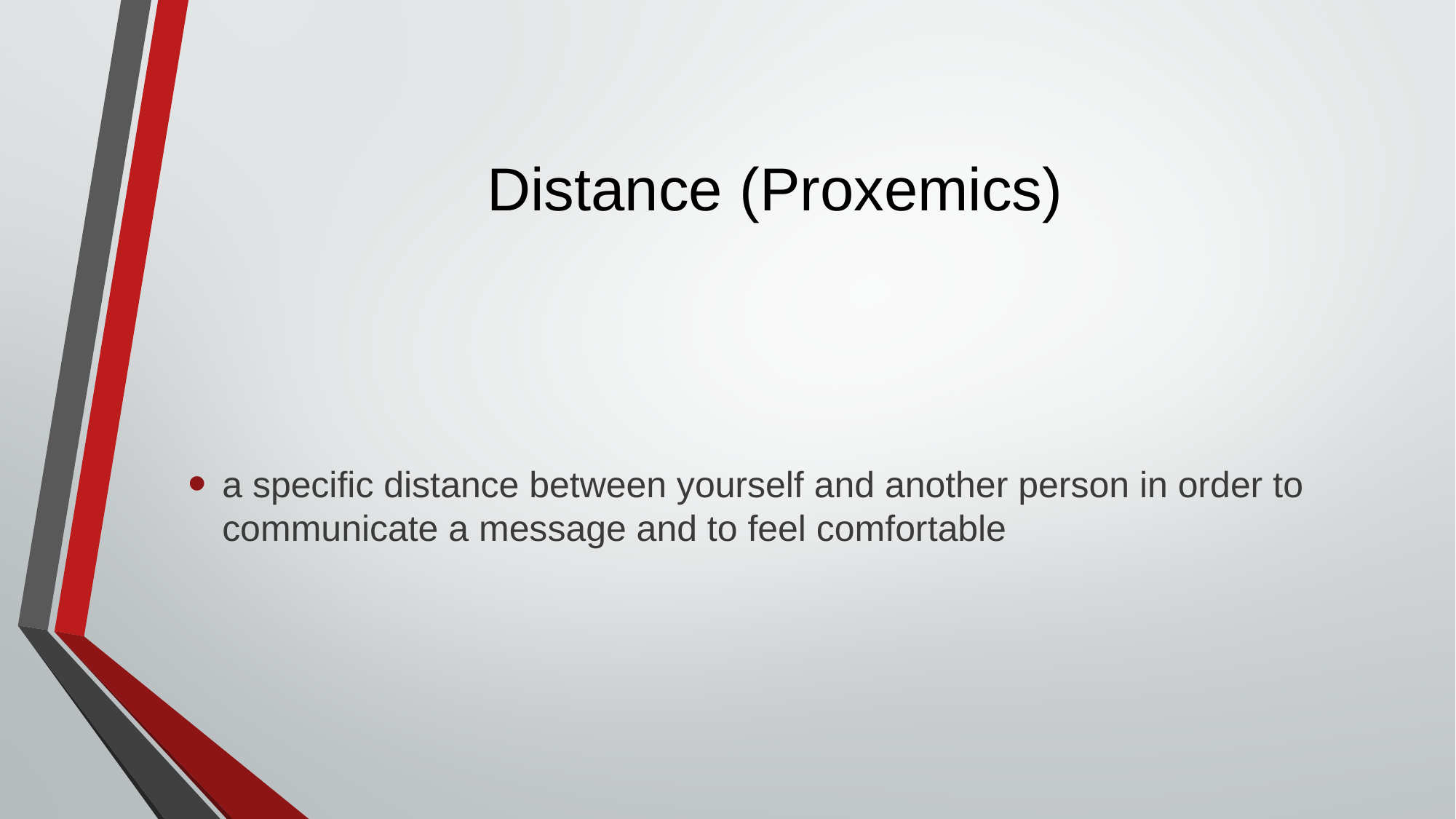

# Distance (Proxemics)
a specific distance between yourself and another person in order to communicate a message and to feel comfortable